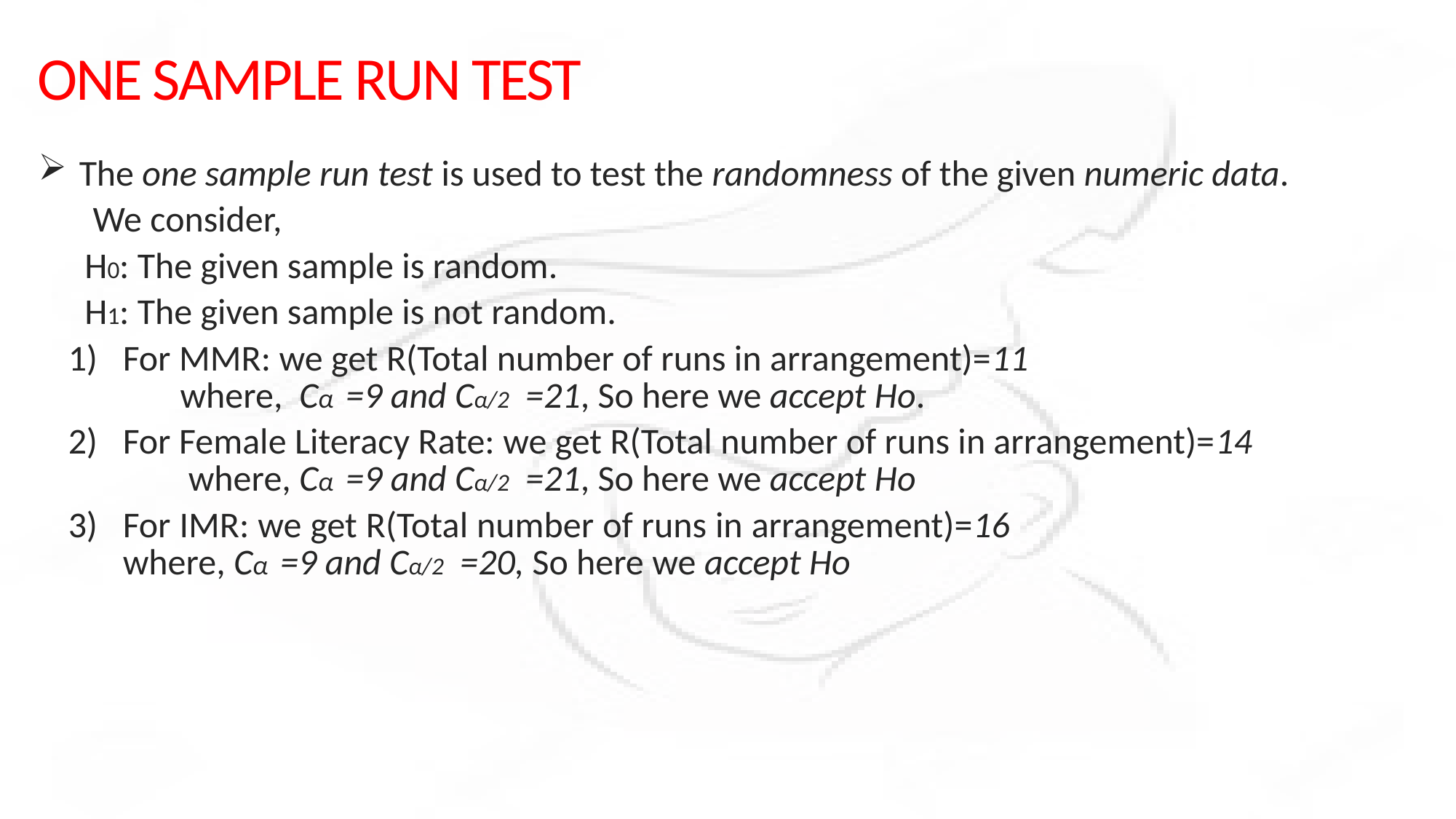

# ONE SAMPLE RUN TEST
The one sample run test is used to test the randomness of the given numeric data.
   We consider,
  H0: The given sample is random.
  H1: The given sample is not random.
For MMR: we get R(Total number of runs in arrangement)=11                                                       where,  Cα  =9 and Cα/2   =21, So here we accept Ho.
For Female Literacy Rate: we get R(Total number of runs in arrangement)=14                             where, Cα  =9 and Cα/2   =21, So here we accept Ho
For IMR: we get R(Total number of runs in arrangement)=16                                                where, Cα  =9 and Cα/2   =20, So here we accept Ho